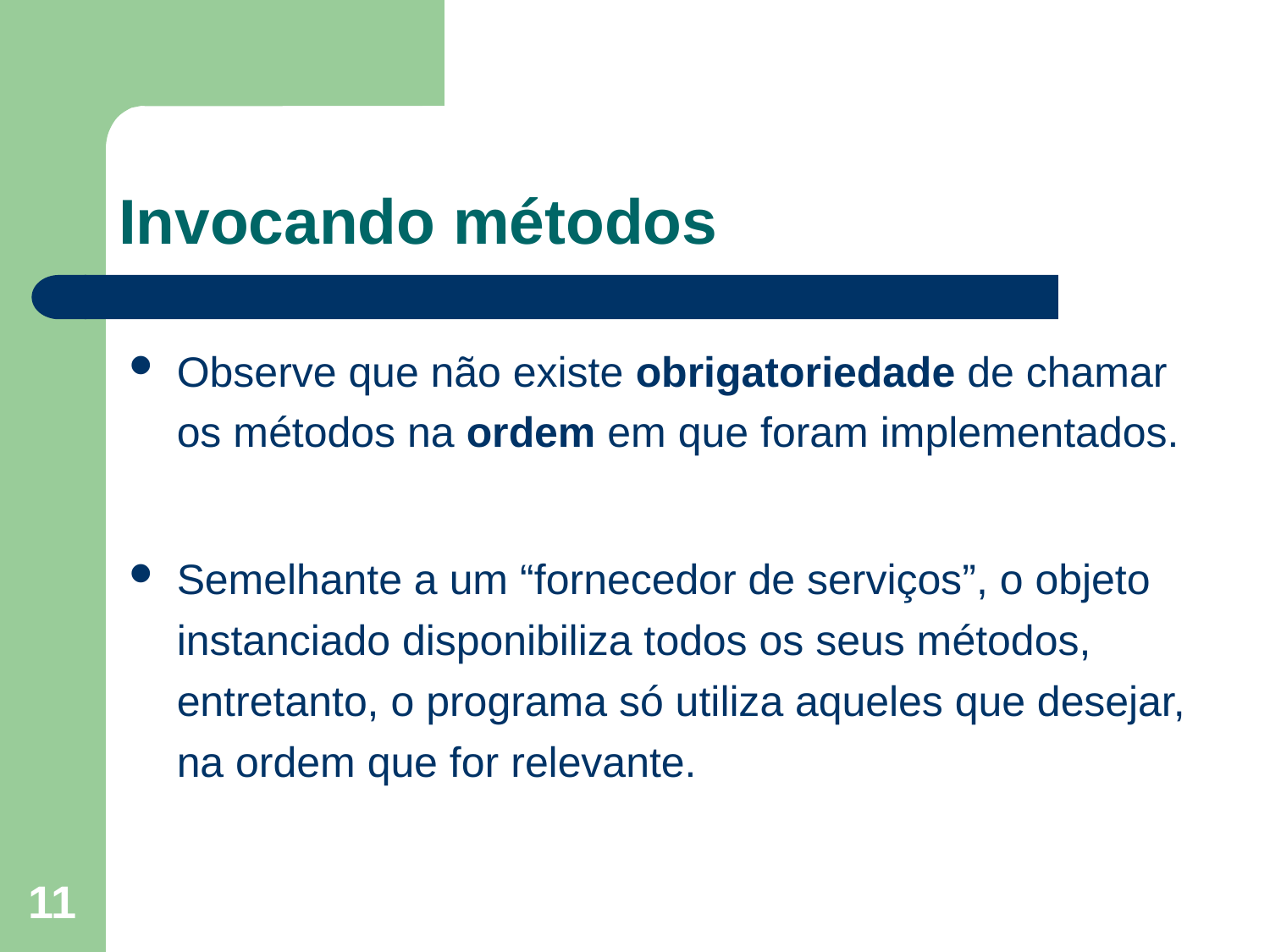

# Invocando métodos
Observe que não existe obrigatoriedade de chamar os métodos na ordem em que foram implementados.

Semelhante a um “fornecedor de serviços”, o objeto instanciado disponibiliza todos os seus métodos, entretanto, o programa só utiliza aqueles que desejar, na ordem que for relevante.

11